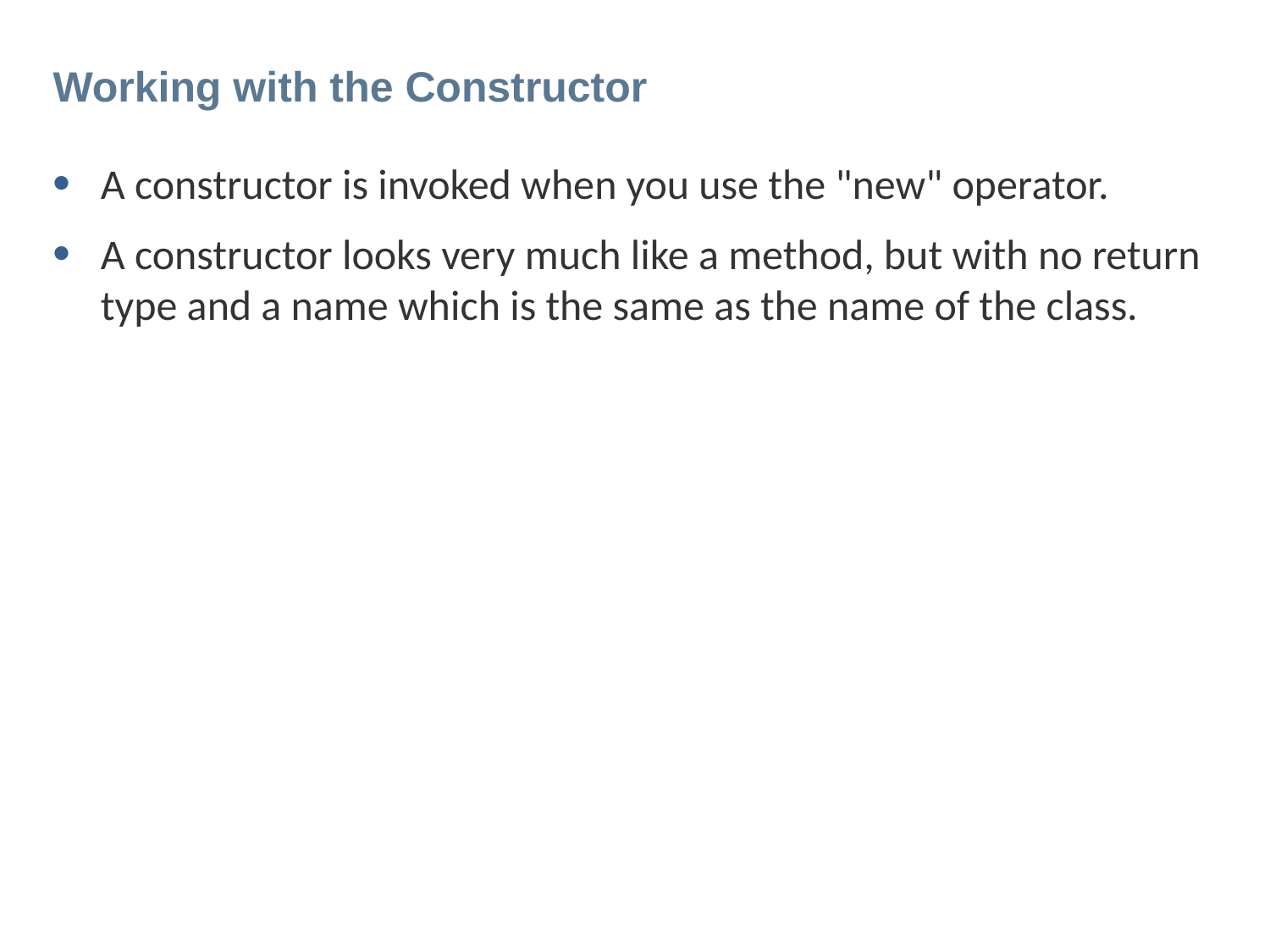

# Working with the Constructor
A constructor is invoked when you use the "new" operator.
A constructor looks very much like a method, but with no return type and a name which is the same as the name of the class.